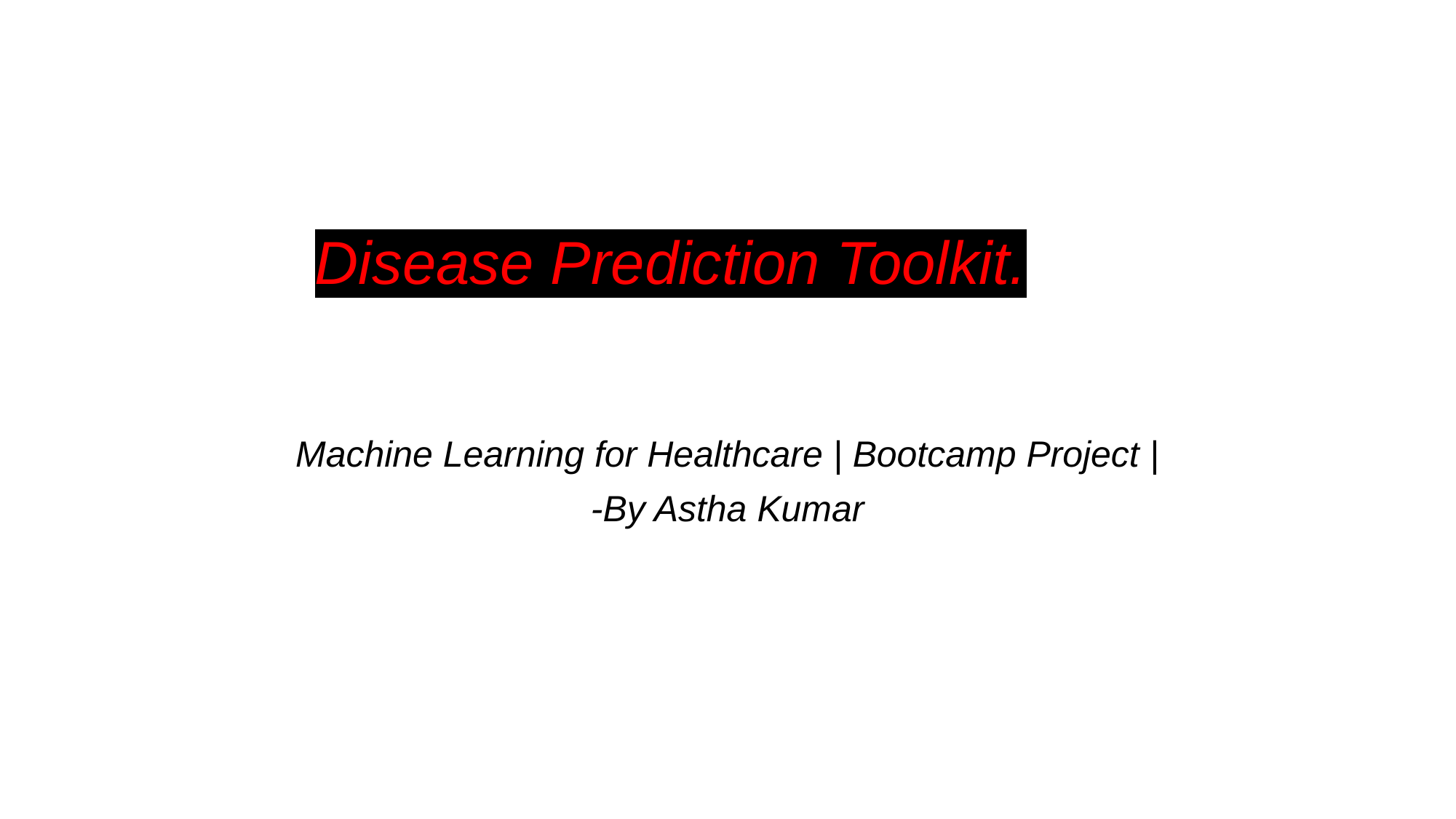

# Disease Prediction Toolkit.

Machine Learning for Healthcare | Bootcamp Project |
-By Astha Kumar